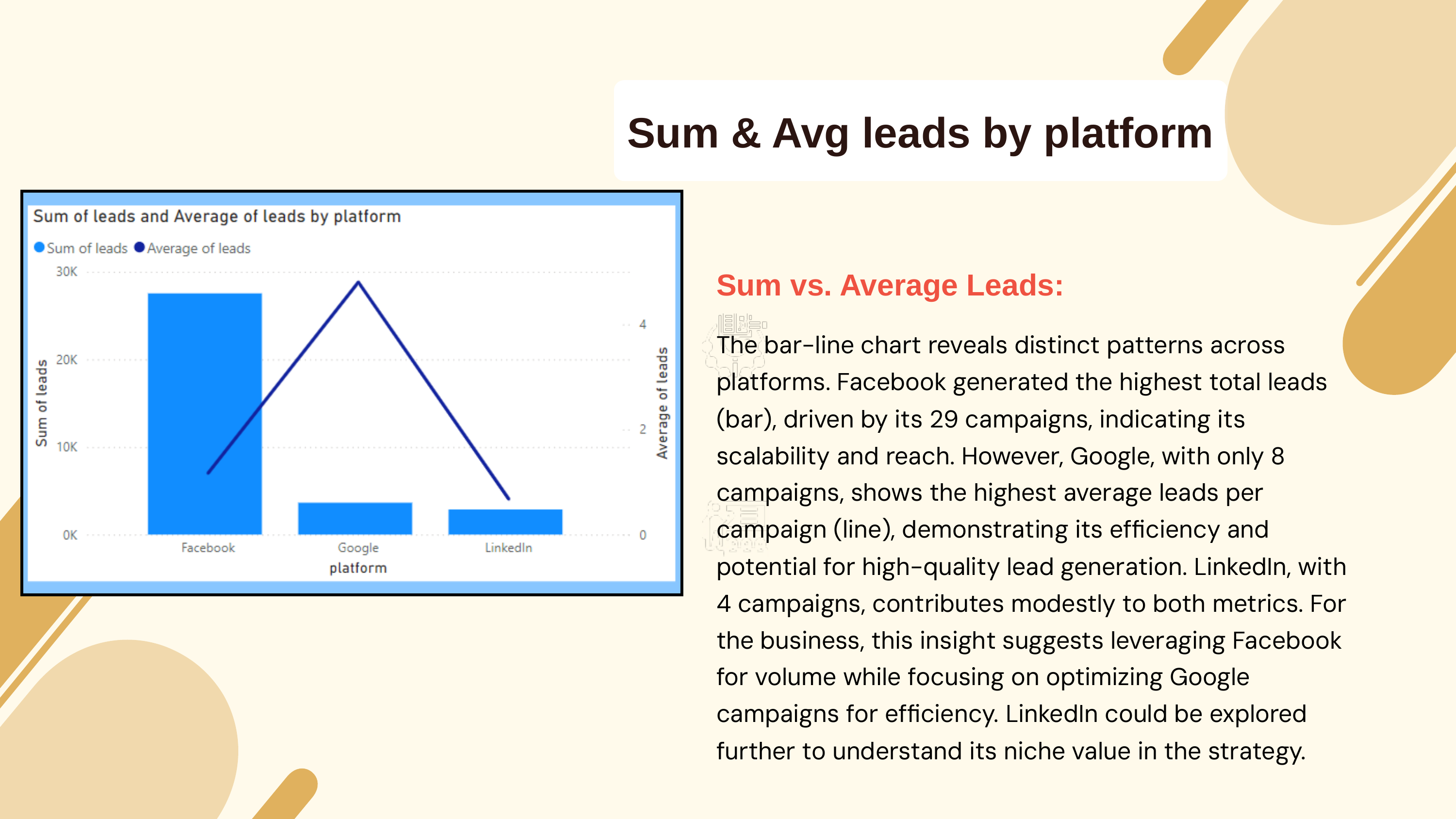

Sum & Avg leads by platform

Sum vs. Average Leads:

The bar-line chart reveals distinct patterns across platforms. Facebook generated the highest total leads (bar), driven by its 29 campaigns, indicating its scalability and reach. However, Google, with only 8 campaigns, shows the highest average leads per campaign (line), demonstrating its efficiency and potential for high-quality lead generation. LinkedIn, with 4 campaigns, contributes modestly to both metrics. For the business, this insight suggests leveraging Facebook for volume while focusing on optimizing Google campaigns for efficiency. LinkedIn could be explored further to understand its niche value in the strategy.